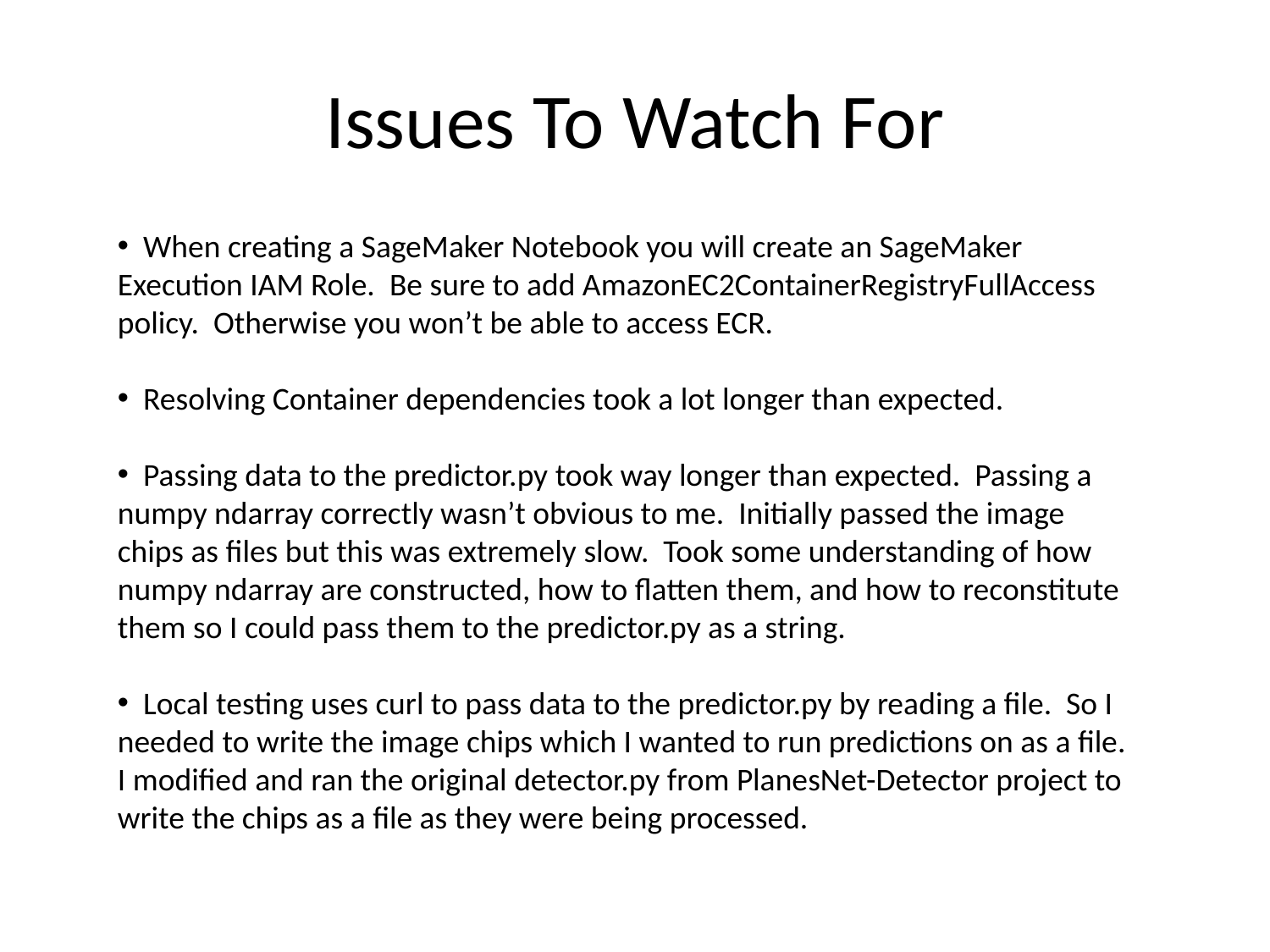

# Issues To Watch For
  When creating a SageMaker Notebook you will create an SageMaker Execution IAM Role.  Be sure to add AmazonEC2ContainerRegistryFullAccess policy.  Otherwise you won’t be able to access ECR.

  Resolving Container dependencies took a lot longer than expected.

  Passing data to the predictor.py took way longer than expected.  Passing a numpy ndarray correctly wasn’t obvious to me.  Initially passed the image chips as files but this was extremely slow.  Took some understanding of how numpy ndarray are constructed, how to flatten them, and how to reconstitute them so I could pass them to the predictor.py as a string.

  Local testing uses curl to pass data to the predictor.py by reading a file.  So I needed to write the image chips which I wanted to run predictions on as a file.  I modified and ran the original detector.py from PlanesNet-Detector project to write the chips as a file as they were being processed.